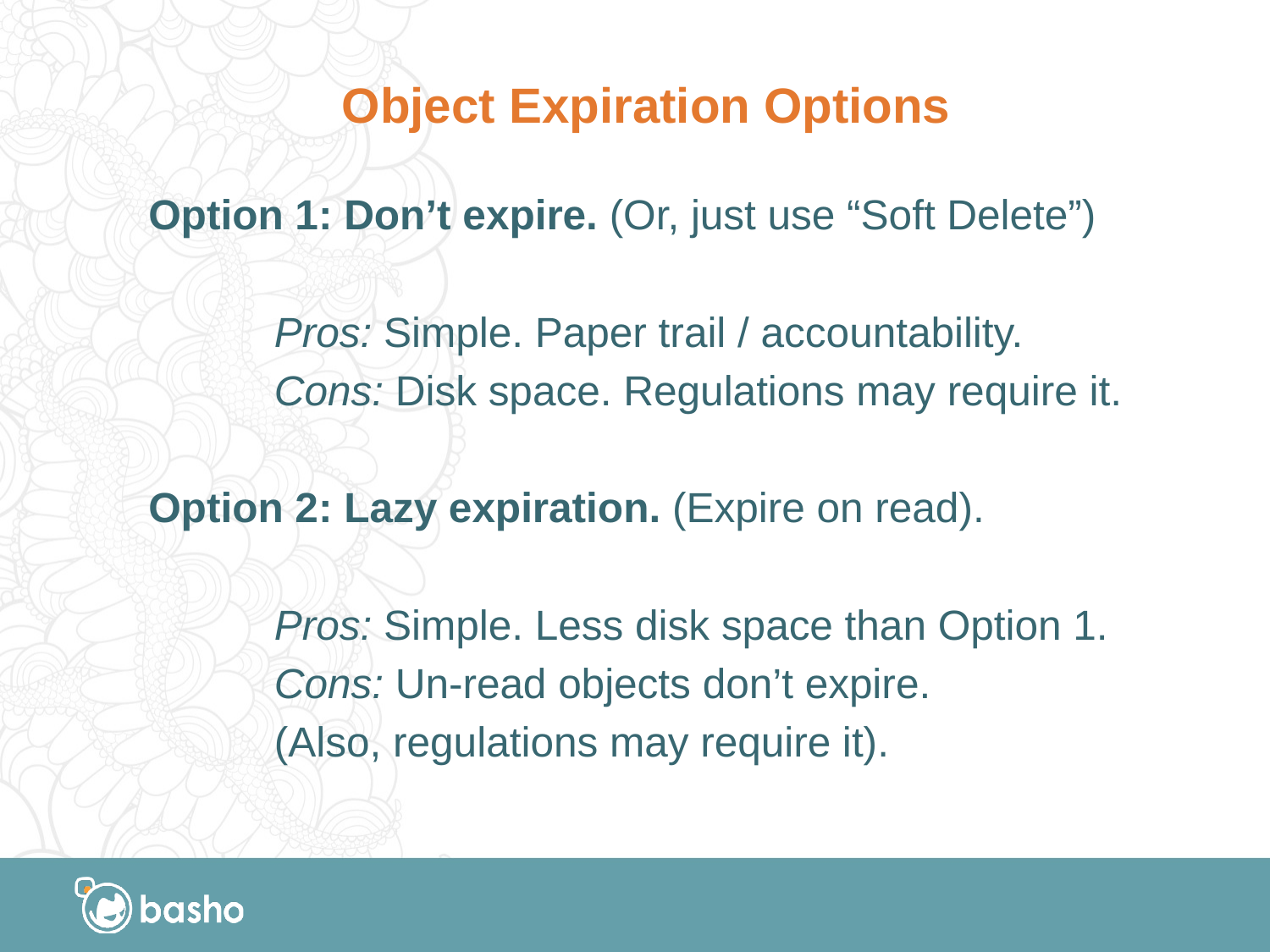

# Object Expiration Options
Option 1: Don’t expire. (Or, just use “Soft Delete”)

	Pros: Simple. Paper trail / accountability.
	Cons: Disk space. Regulations may require it.

Option 2: Lazy expiration. (Expire on read).

	Pros: Simple. Less disk space than Option 1.
	Cons: Un-read objects don’t expire.
		(Also, regulations may require it).